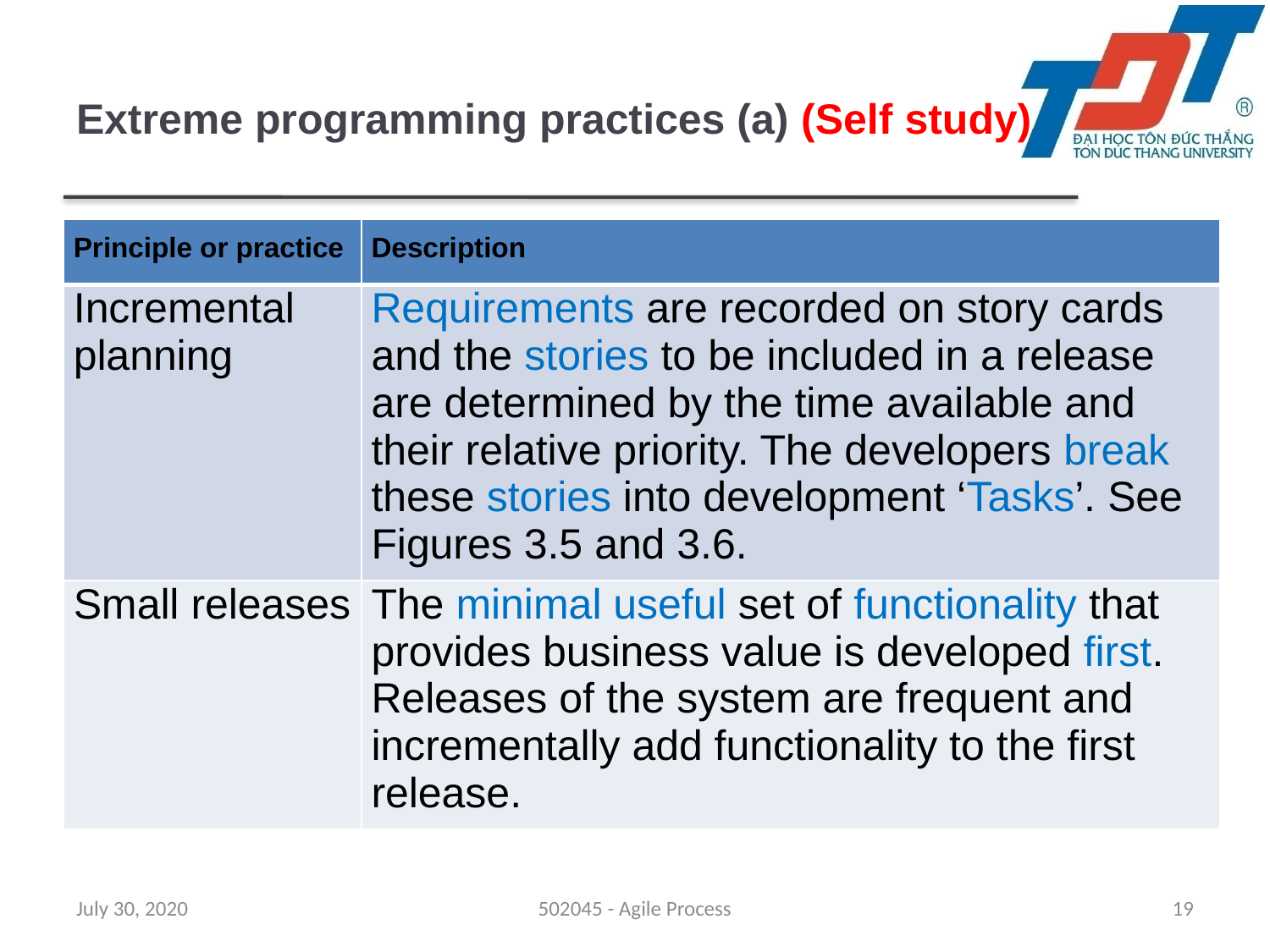

# Extreme programming practices (a) (Self study)
| Principle or practice | Description |
| --- | --- |
| Incremental planning | Requirements are recorded on story cards and the stories to be included in a release are determined by the time available and their relative priority. The developers break these stories into development ‘Tasks’. See Figures 3.5 and 3.6. |
| Small releases | The minimal useful set of functionality that provides business value is developed first. Releases of the system are frequent and incrementally add functionality to the first release. |
July 30, 2020
502045 - Agile Process
19